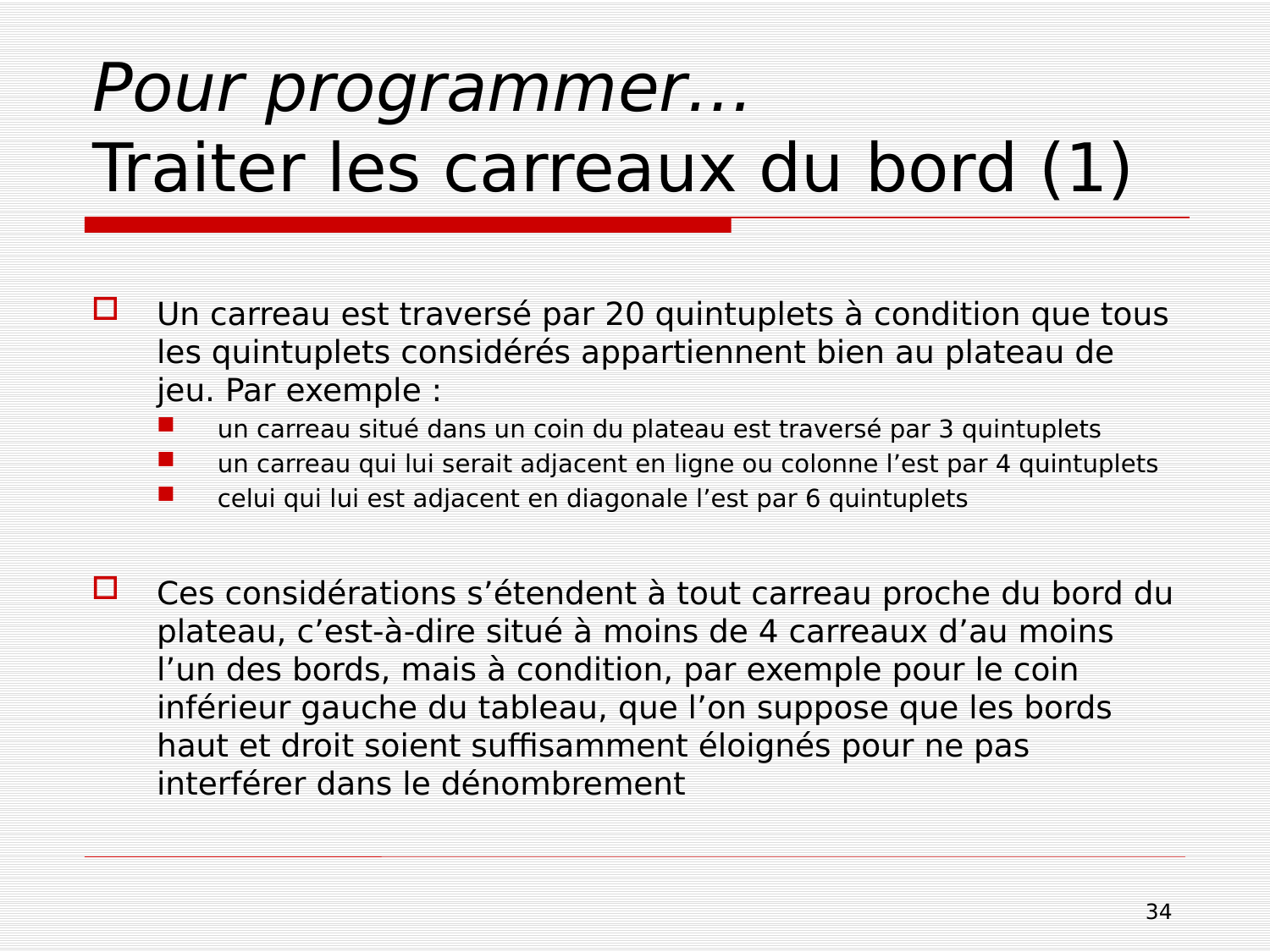

# Pour programmer… Traiter les carreaux du bord (1)

Un carreau est traversé par 20 quintuplets à condition que tous les quintuplets considérés appartiennent bien au plateau de jeu. Par exemple :
un carreau situé dans un coin du plateau est traversé par 3 quintuplets
un carreau qui lui serait adjacent en ligne ou colonne l’est par 4 quintuplets
celui qui lui est adjacent en diagonale l’est par 6 quintuplets

Ces considérations s’étendent à tout carreau proche du bord du plateau, c’est-à-dire situé à moins de 4 carreaux d’au moins l’un des bords, mais à condition, par exemple pour le coin inférieur gauche du tableau, que l’on suppose que les bords haut et droit soient suffisamment éloignés pour ne pas interférer dans le dénombrement

34